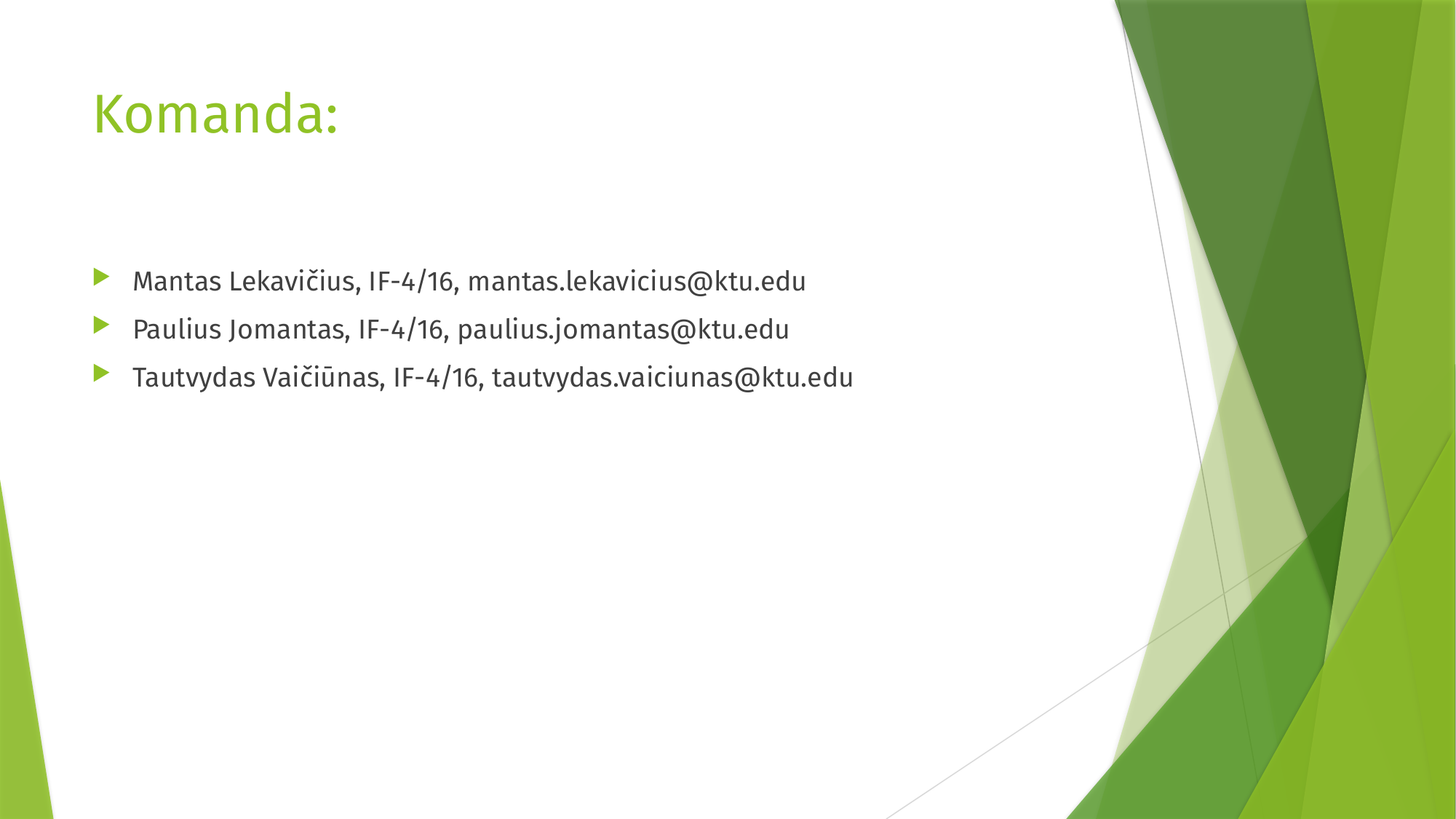

# Komanda:
Mantas Lekavičius, IF-4/16, mantas.lekavicius@ktu.edu
Paulius Jomantas, IF-4/16, paulius.jomantas@ktu.edu
Tautvydas Vaičiūnas, IF-4/16, tautvydas.vaiciunas@ktu.edu